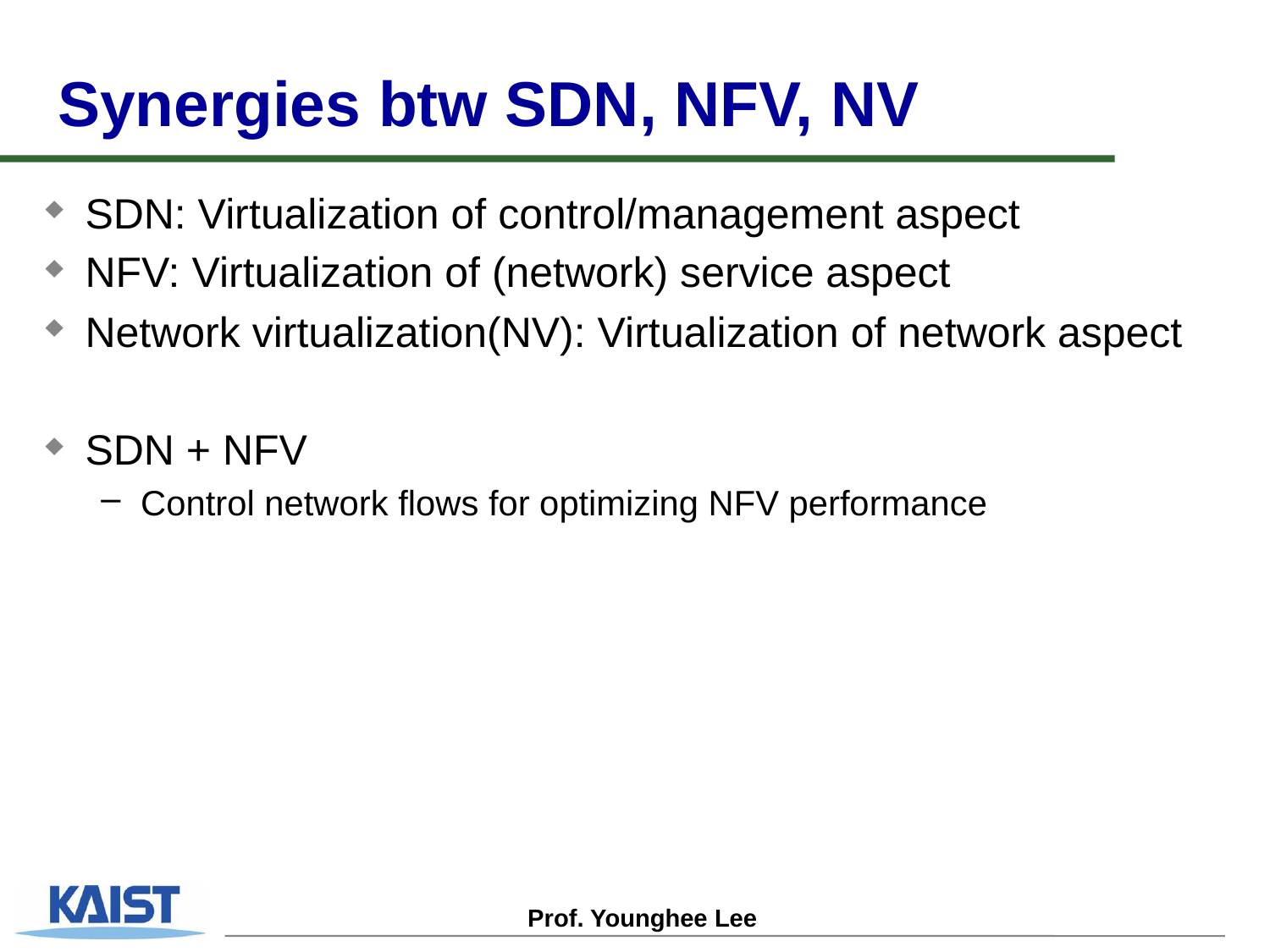

# Synergies btw SDN, NFV, NV
SDN: Virtualization of control/management aspect
NFV: Virtualization of (network) service aspect
Network virtualization(NV): Virtualization of network aspect

SDN + NFV
Control network flows for optimizing NFV performance